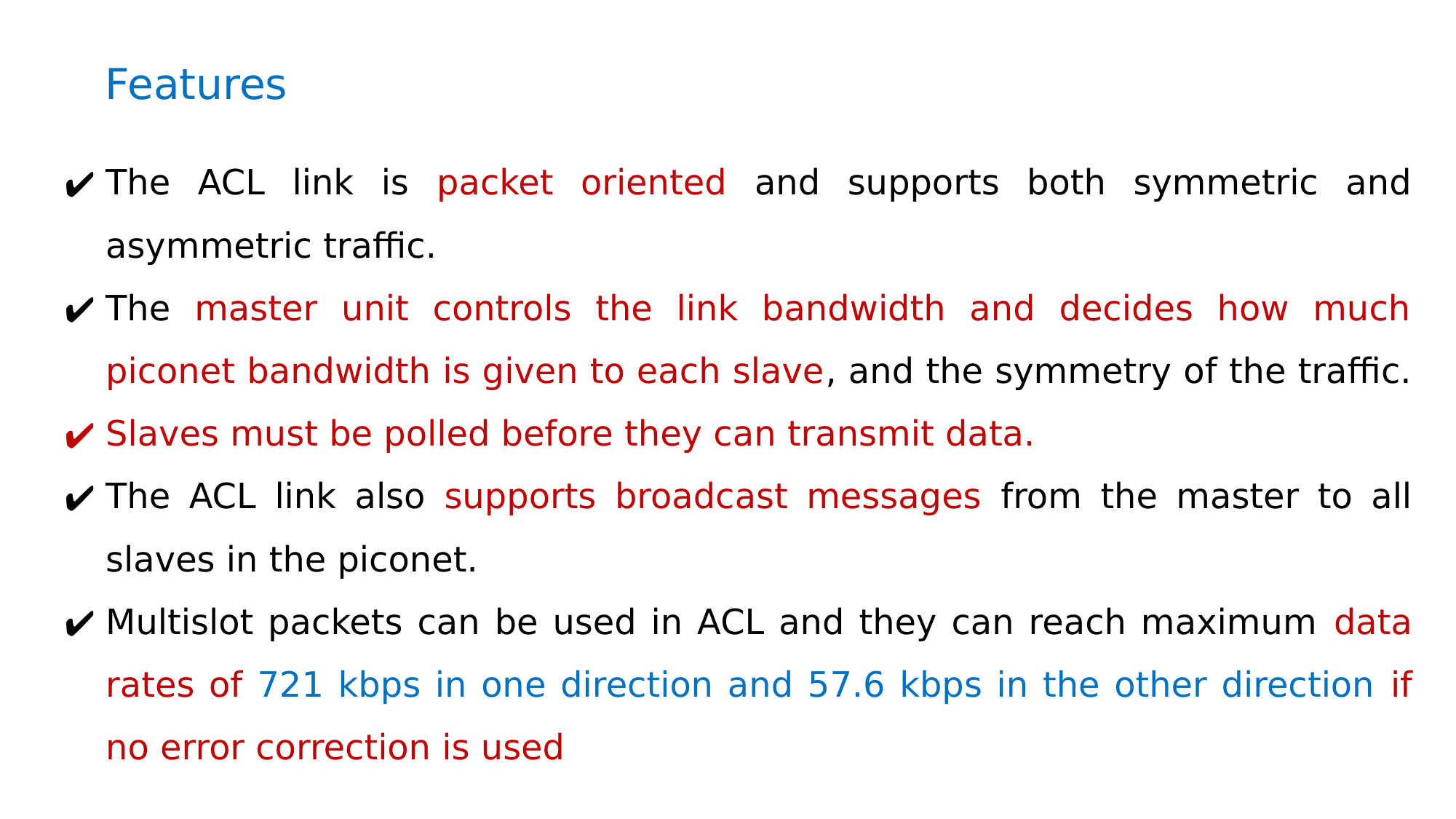

Features
The ACL link is packet oriented and supports both symmetric and asymmetric traffic.
The master unit controls the link bandwidth and decides how much piconet bandwidth is given to each slave, and the symmetry of the traffic.
Slaves must be polled before they can transmit data.
The ACL link also supports broadcast messages from the master to all slaves in the piconet.
Multislot packets can be used in ACL and they can reach maximum data rates of 721 kbps in one direction and 57.6 kbps in the other direction if no error correction is used